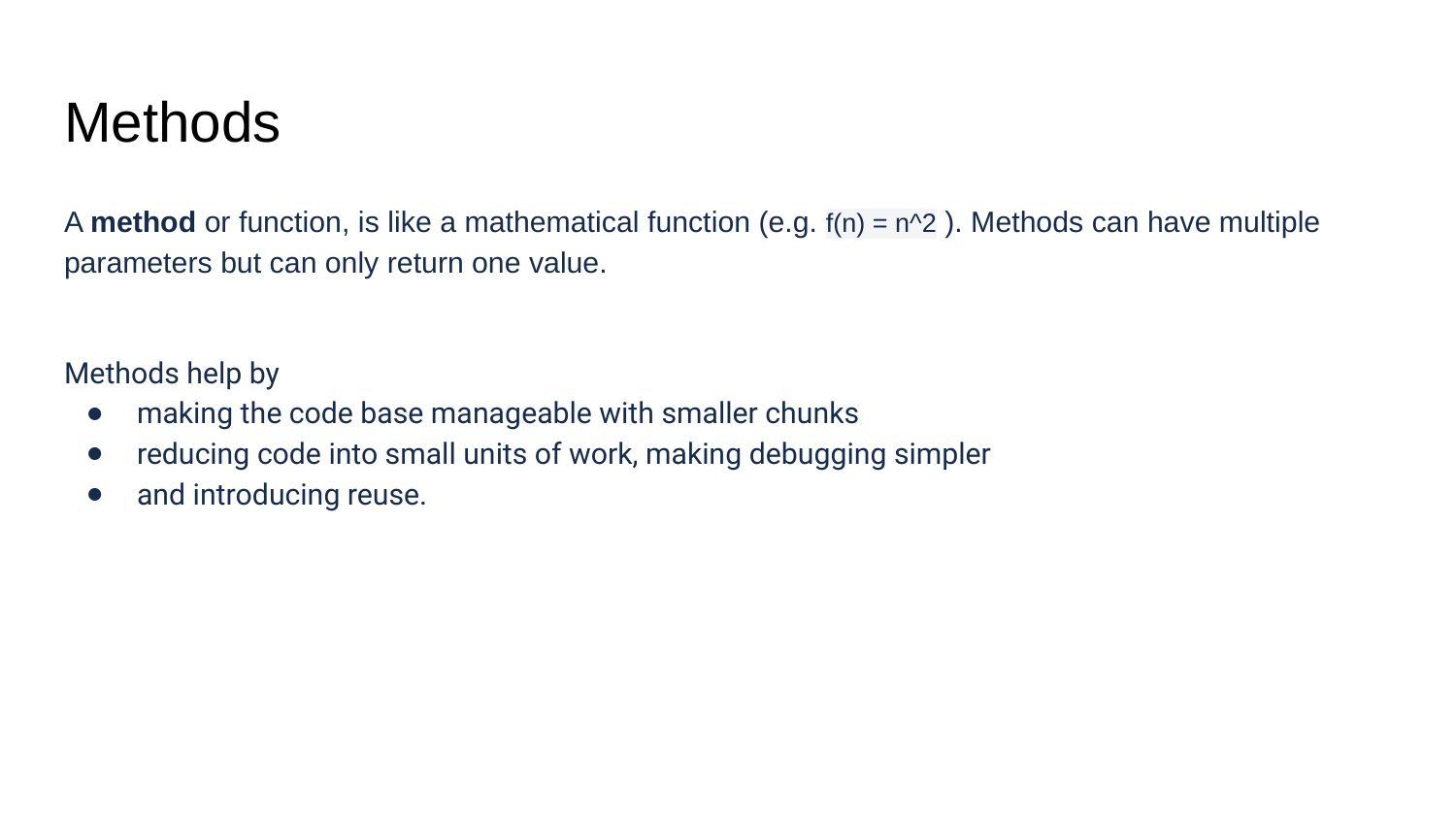

# Methods
A method or function, is like a mathematical function (e.g. f(n) = n^2 ). Methods can have multiple parameters but can only return one value.

Methods help by
making the code base manageable with smaller chunks
reducing code into small units of work, making debugging simpler
and introducing reuse.